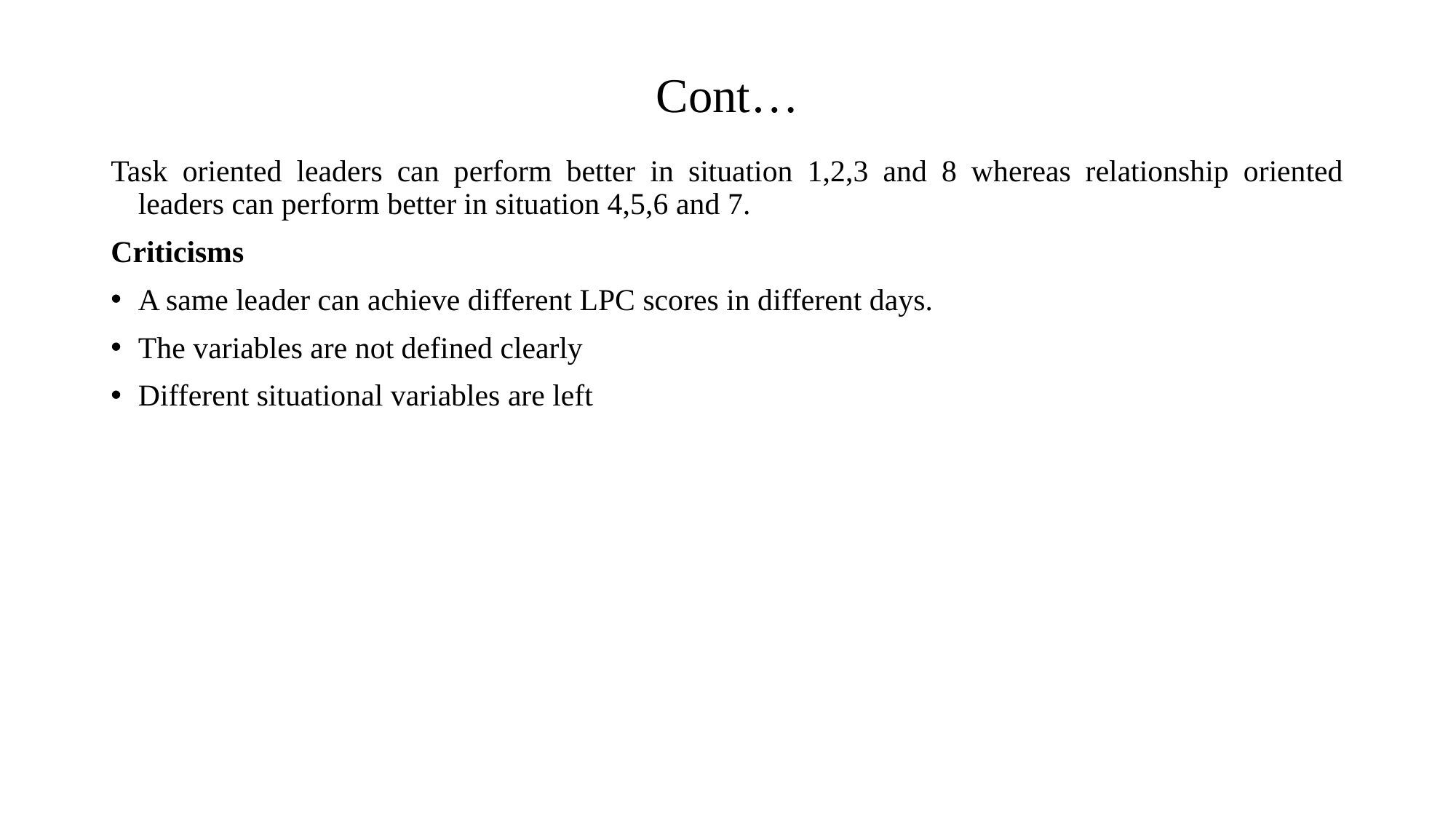

# Cont…
Task oriented leaders can perform better in situation 1,2,3 and 8 whereas relationship oriented leaders can perform better in situation 4,5,6 and 7.
Criticisms
A same leader can achieve different LPC scores in different days.
The variables are not defined clearly
Different situational variables are left